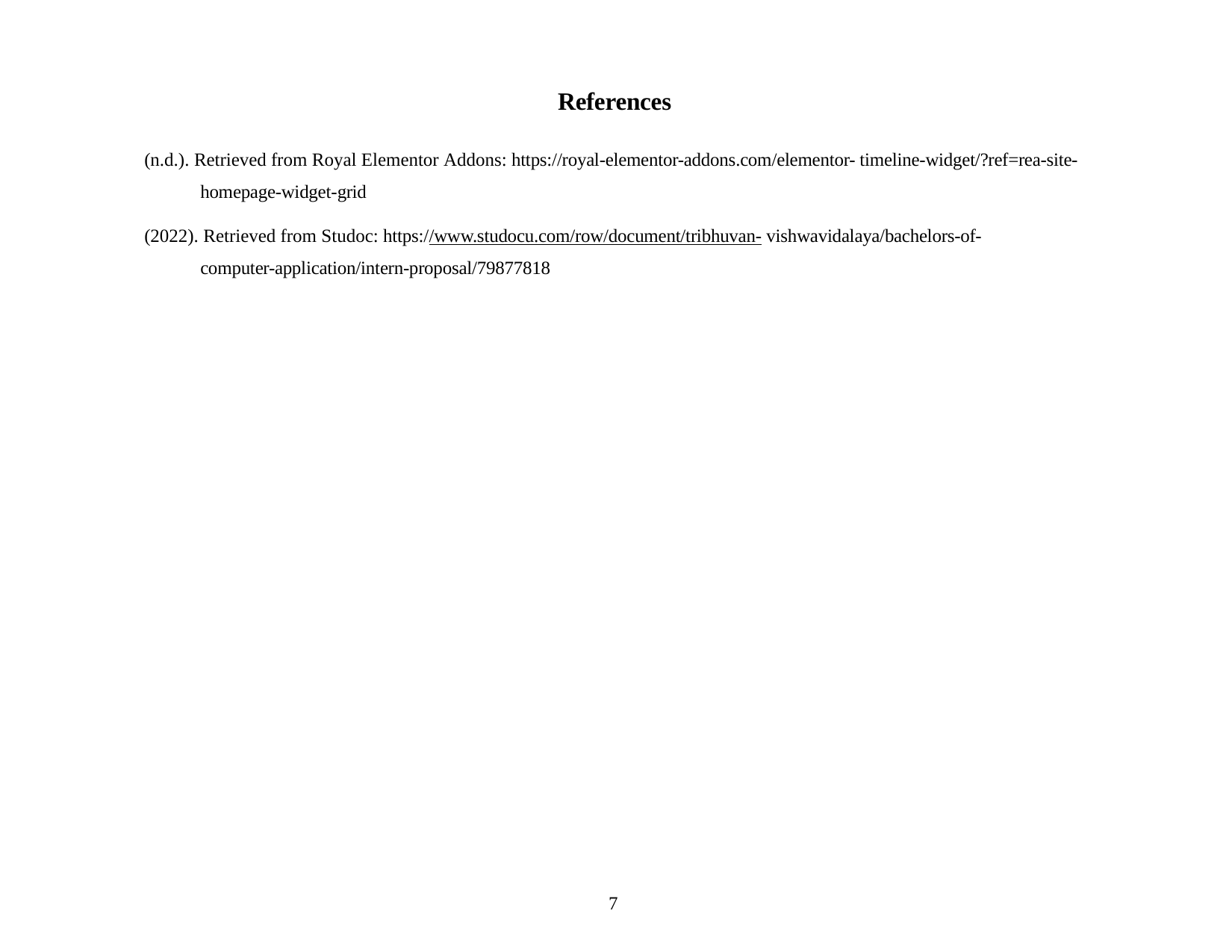

References
(n.d.). Retrieved from Royal Elementor Addons: https://royal-elementor-addons.com/elementor- timeline-widget/?ref=rea-site-homepage-widget-grid
(2022). Retrieved from Studoc: https://www.studocu.com/row/document/tribhuvan- vishwavidalaya/bachelors-of-computer-application/intern-proposal/79877818
7